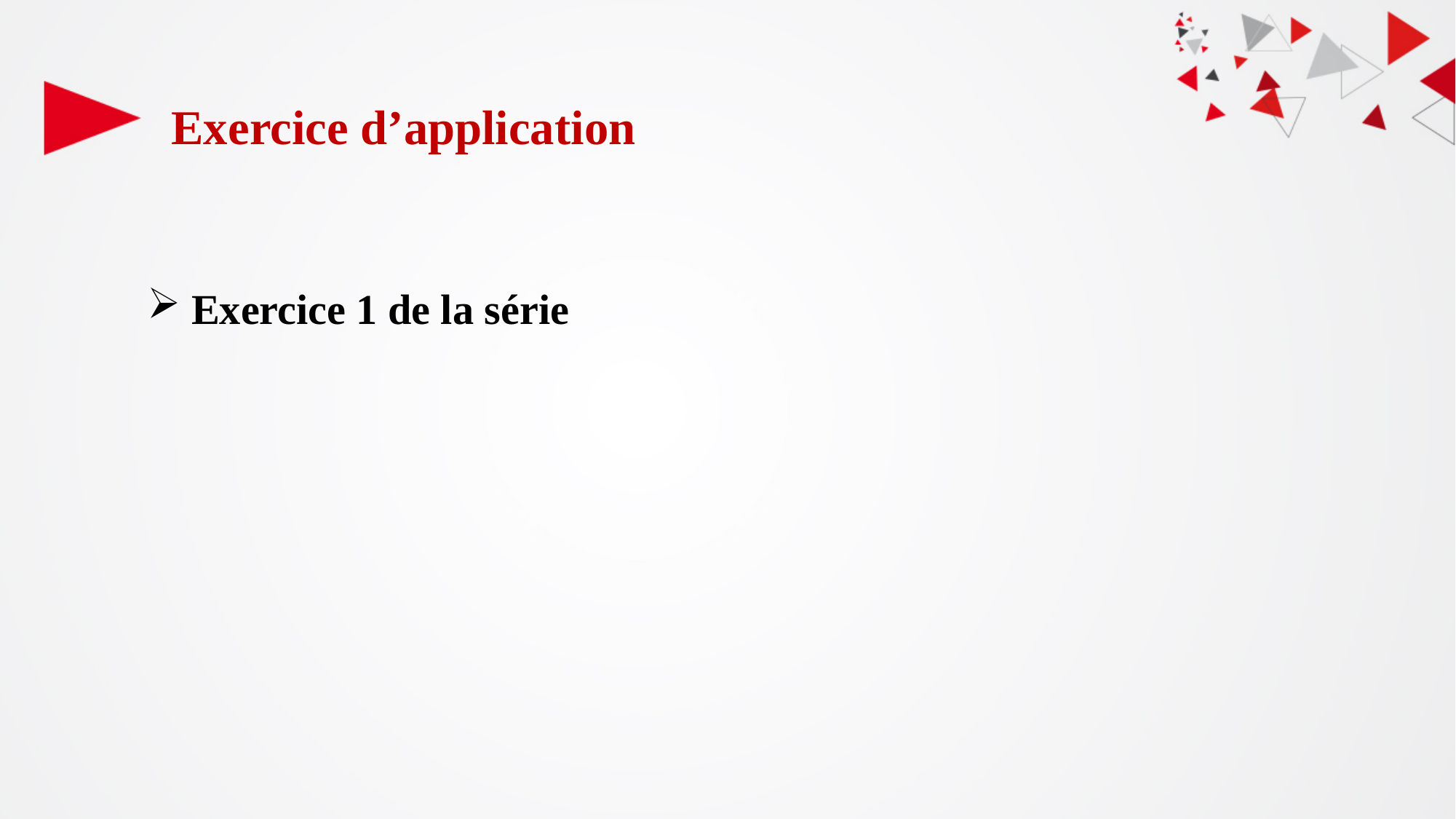

# Exercice d’application
 Exercice 1 de la série
9